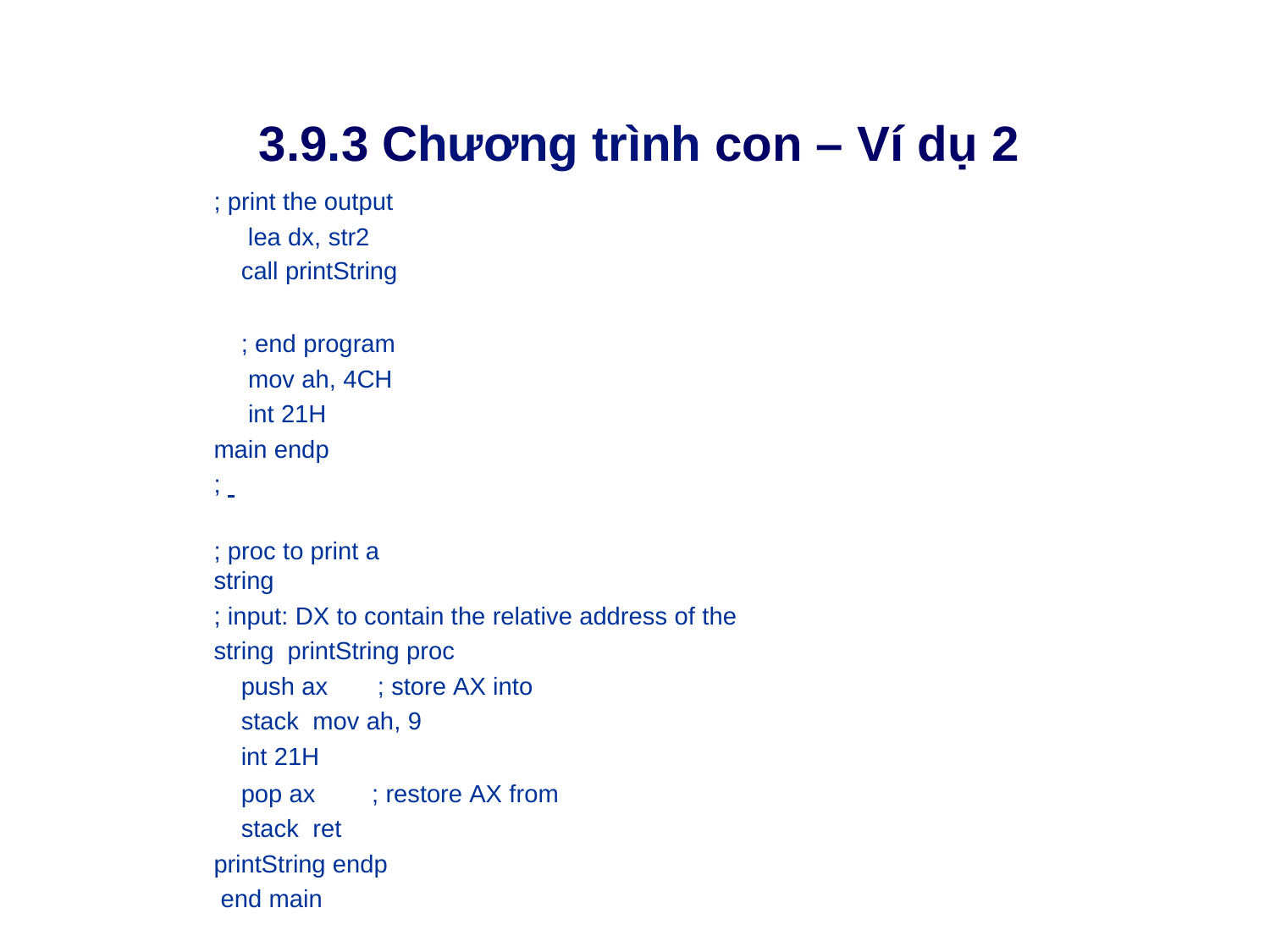

# 3.9.3 Chương trình con – Ví dụ 2
; print the output  lea dx, str2  call printString
; end program  mov ah, 4CH  int 21H
main endp
;
; proc to print a string
; input: DX to contain the relative address of the string  printString proc
push ax	; store AX into stack  mov ah, 9
int 21H
pop ax	; restore AX from stack  ret
printString endp  end main